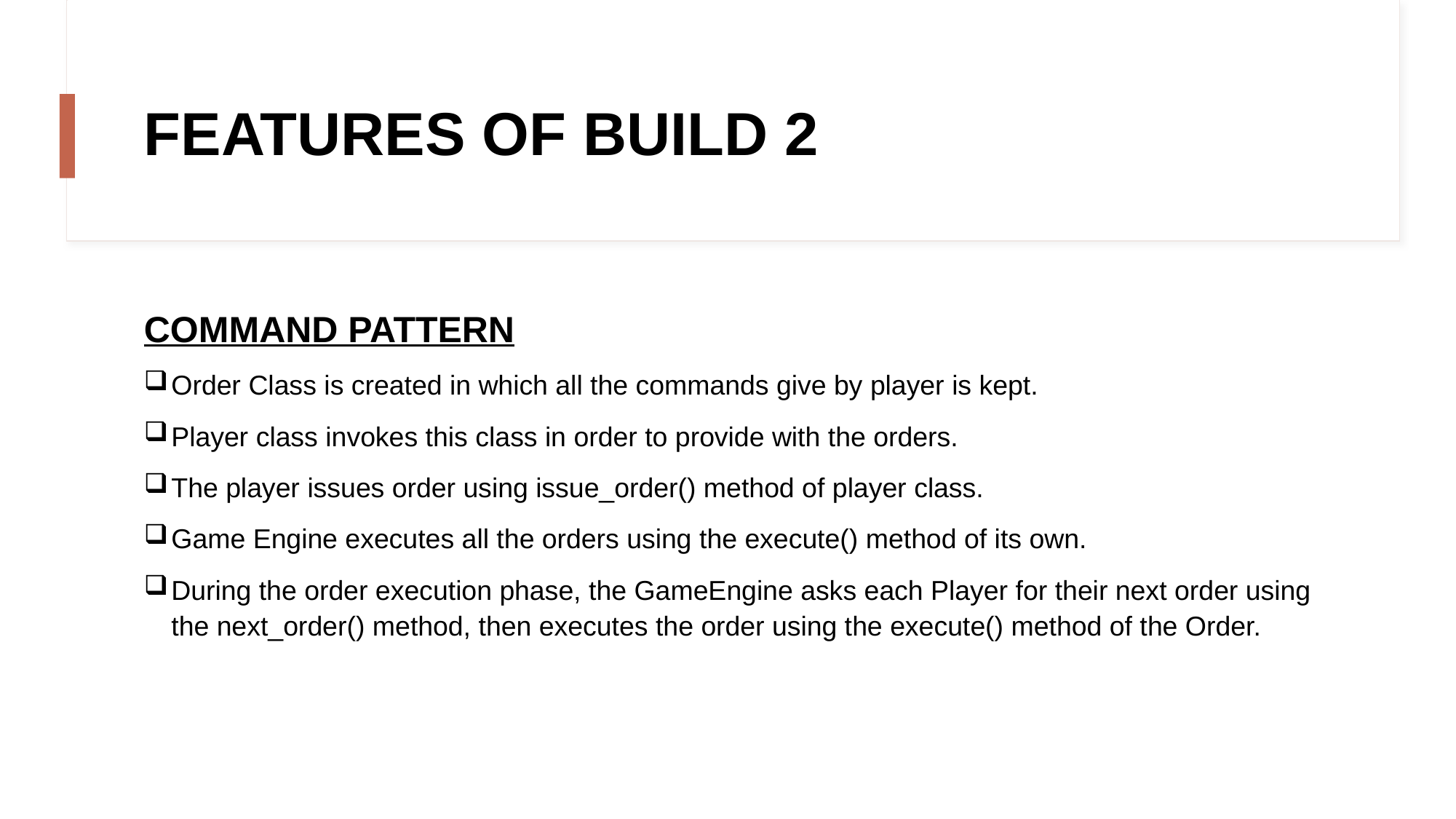

# FEATURES OF BUILD 2
COMMAND PATTERN
Order Class is created in which all the commands give by player is kept.
Player class invokes this class in order to provide with the orders.
The player issues order using issue_order() method of player class.
Game Engine executes all the orders using the execute() method of its own.
During the order execution phase, the GameEngine asks each Player for their next order using the next_order() method, then executes the order using the execute() method of the Order.